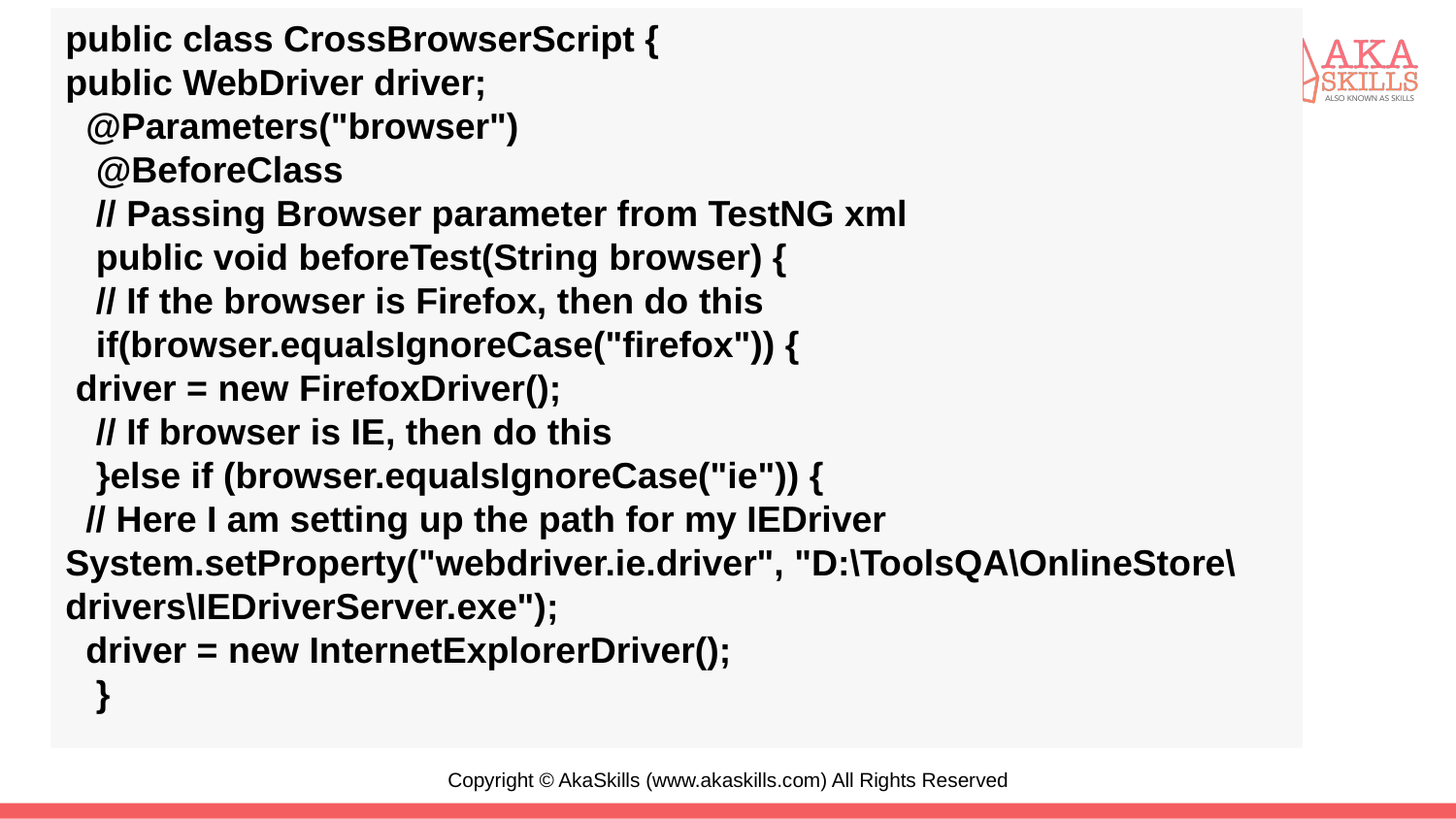

#

public class CrossBrowserScript {
public WebDriver driver;
  @Parameters("browser")
   @BeforeClass
   // Passing Browser parameter from TestNG xml
   public void beforeTest(String browser) {
   // If the browser is Firefox, then do this
   if(browser.equalsIgnoreCase("firefox")) {
 driver = new FirefoxDriver();
   // If browser is IE, then do this
   }else if (browser.equalsIgnoreCase("ie")) {
  // Here I am setting up the path for my IEDriver
System.setProperty("webdriver.ie.driver", "D:\ToolsQA\OnlineStore\drivers\IEDriverServer.exe");
  driver = new InternetExplorerDriver();
   }